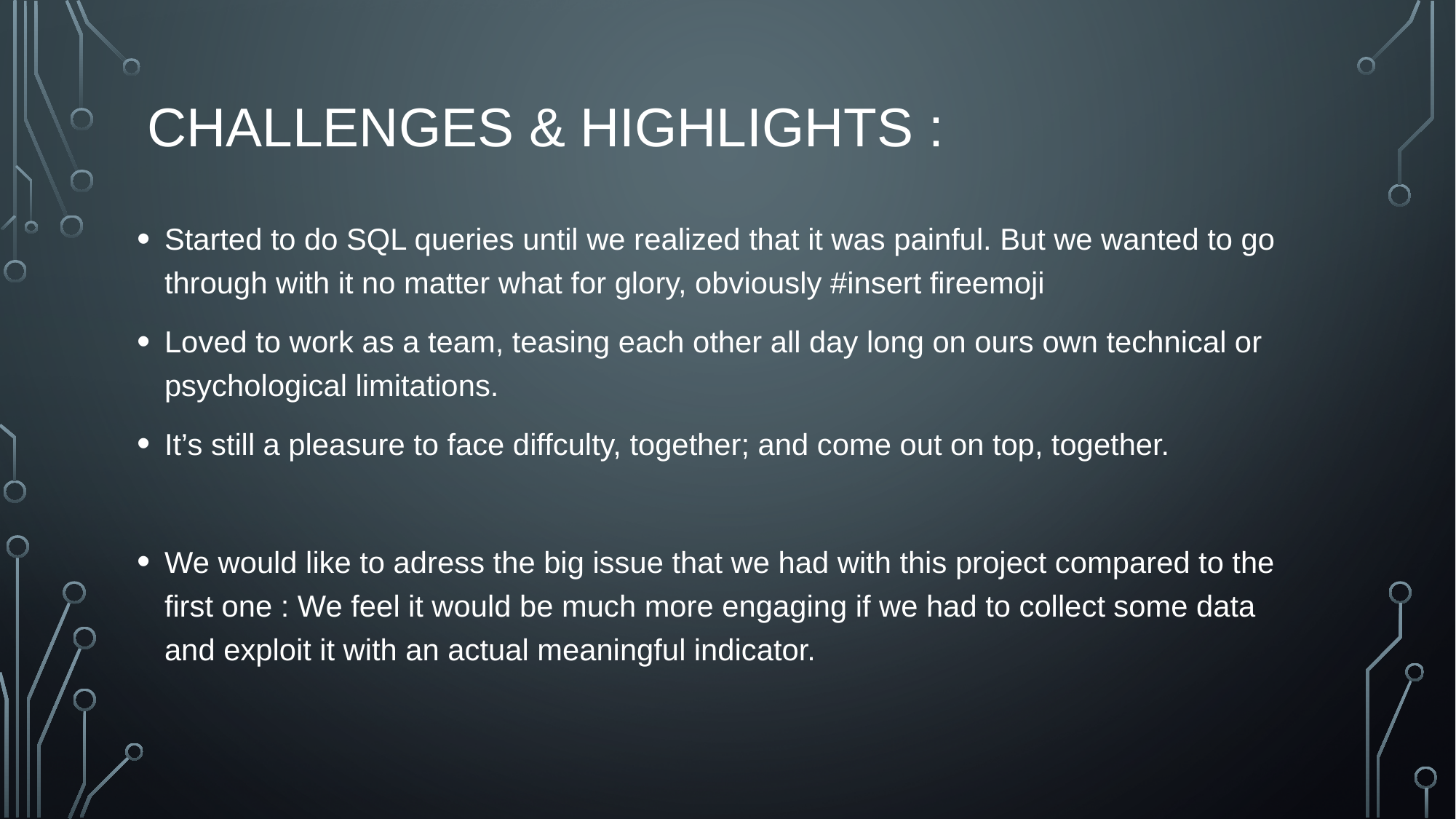

# Challenges & Highlights :
Started to do SQL queries until we realized that it was painful. But we wanted to go through with it no matter what for glory, obviously #insert fireemoji
Loved to work as a team, teasing each other all day long on ours own technical or psychological limitations.
It’s still a pleasure to face diffculty, together; and come out on top, together.

We would like to adress the big issue that we had with this project compared to the first one : We feel it would be much more engaging if we had to collect some data and exploit it with an actual meaningful indicator.